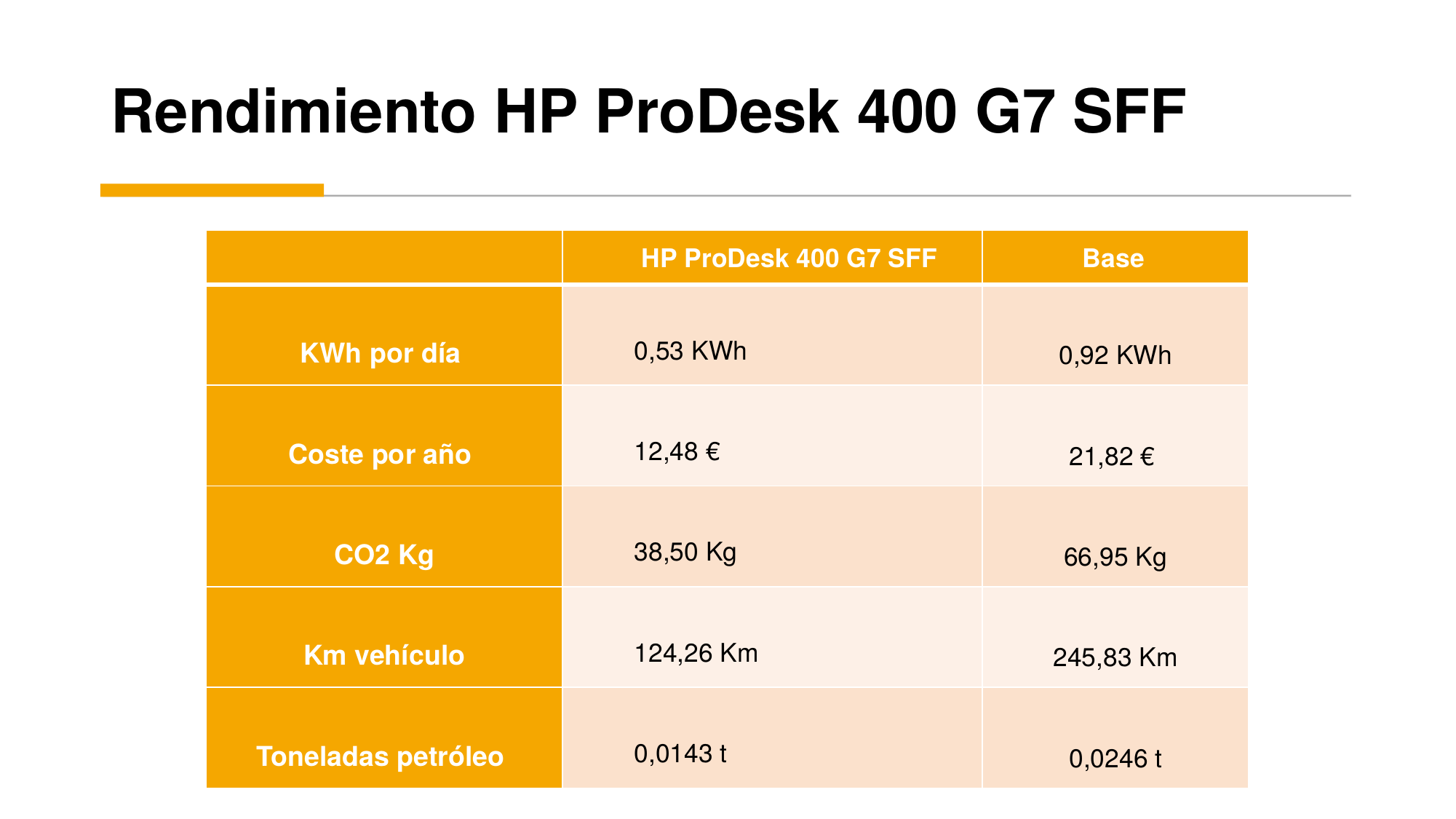

# Rendimiento HP ProDesk 400 G7 SFF

|  | HP ProDesk 400 G7 SFF | Base |
| --- | --- | --- |
| KWh por día | 0,53 KWh | 0,92 KWh |
| Coste por año | 12,48 € | 21,82 € |
| CO2 Kg | 38,50 Kg | 66,95 Kg |
| Km vehículo | 124,26 Km | 245,83 Km |
| Toneladas petróleo | 0,0143 t | 0,0246 t |